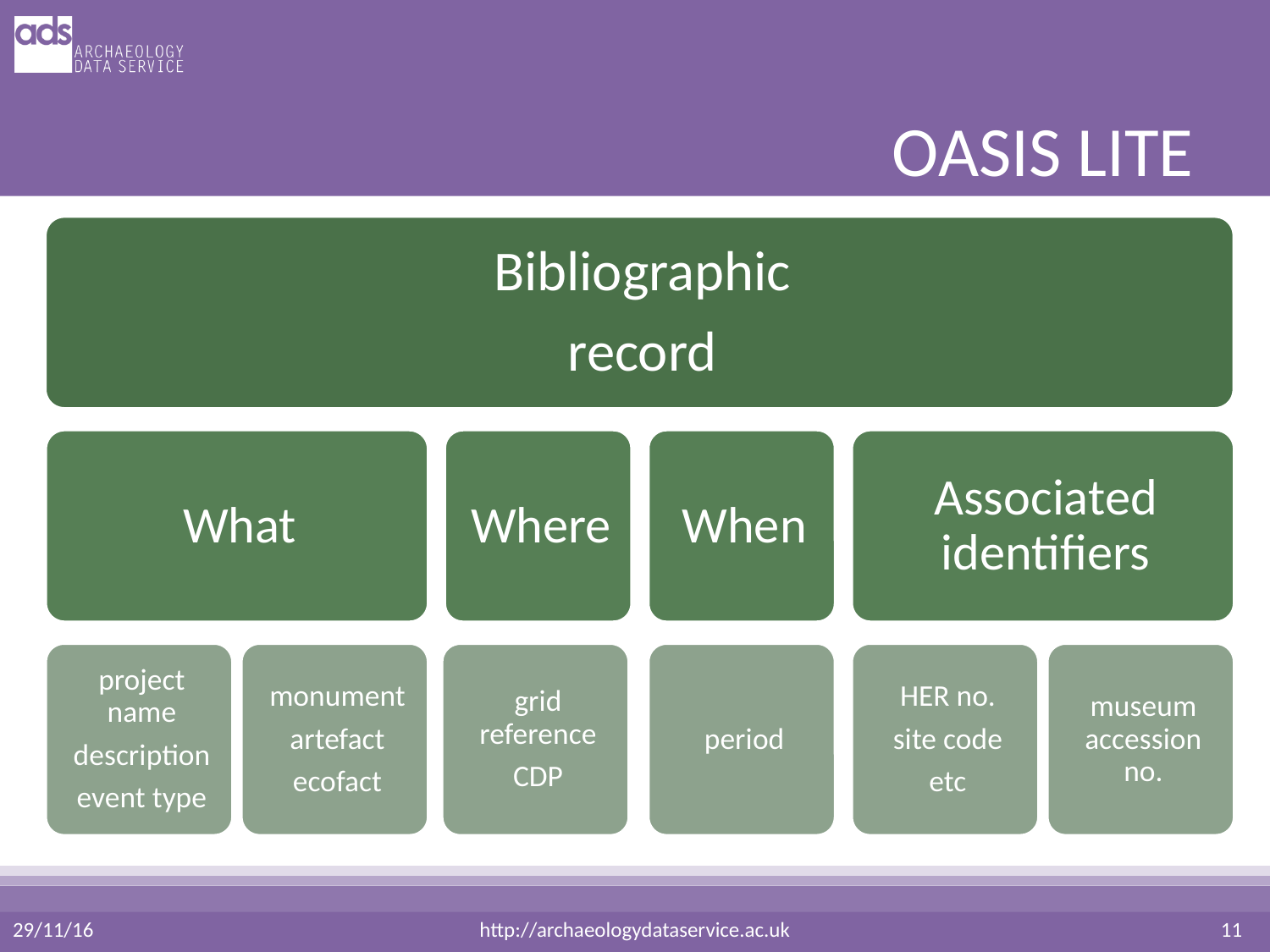

# OASIS LITE
Bibliographic
record
What
project name
description
event type
monument
artefact
ecofact
Where
grid reference
CDP
When
period
Associated identifiers
HER no.
site code
etc
museum accession no.